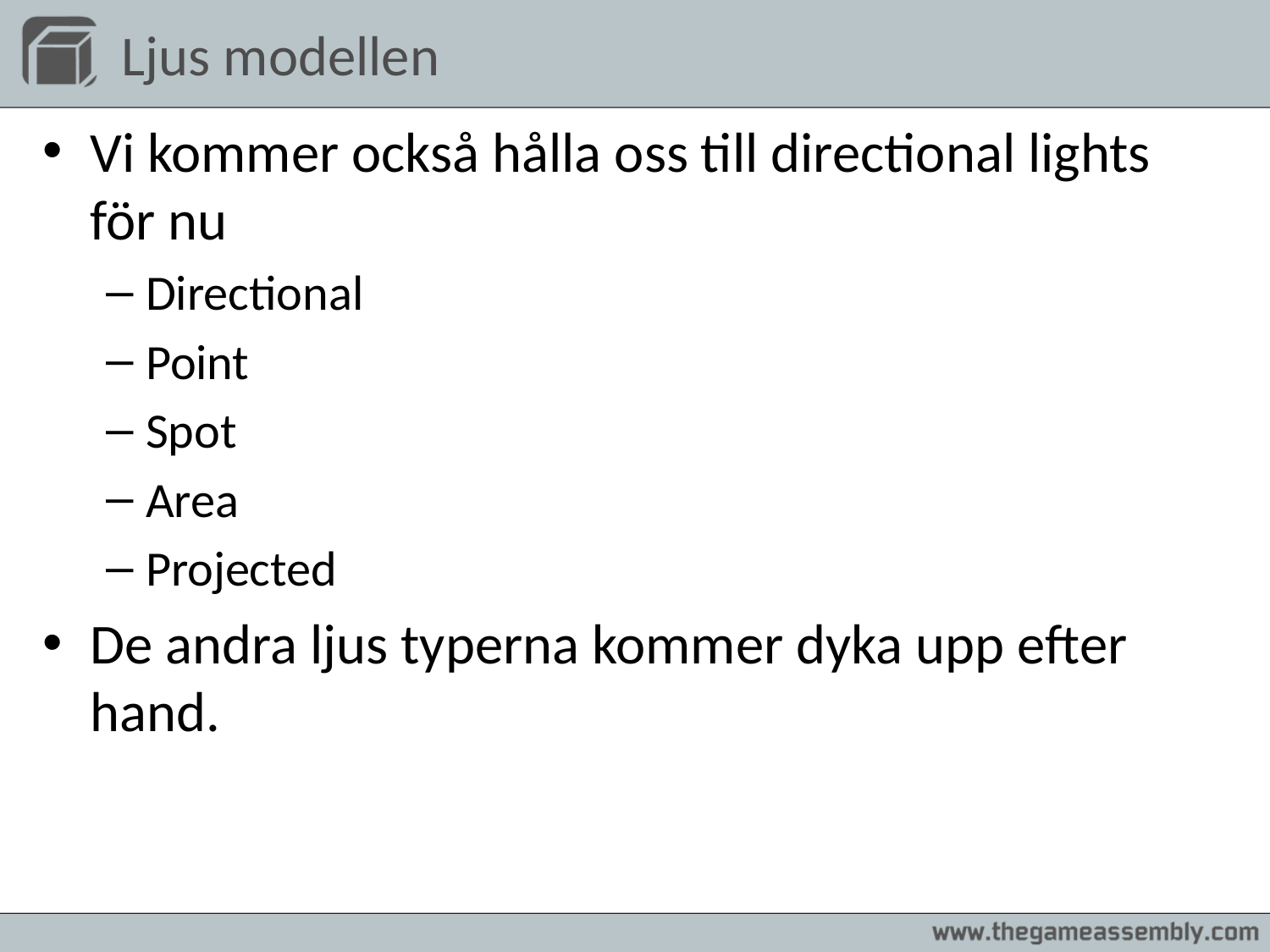

# Ljus modellen
Vi kommer också hålla oss till directional lights för nu
Directional
Point
Spot
Area
Projected
De andra ljus typerna kommer dyka upp efter hand.